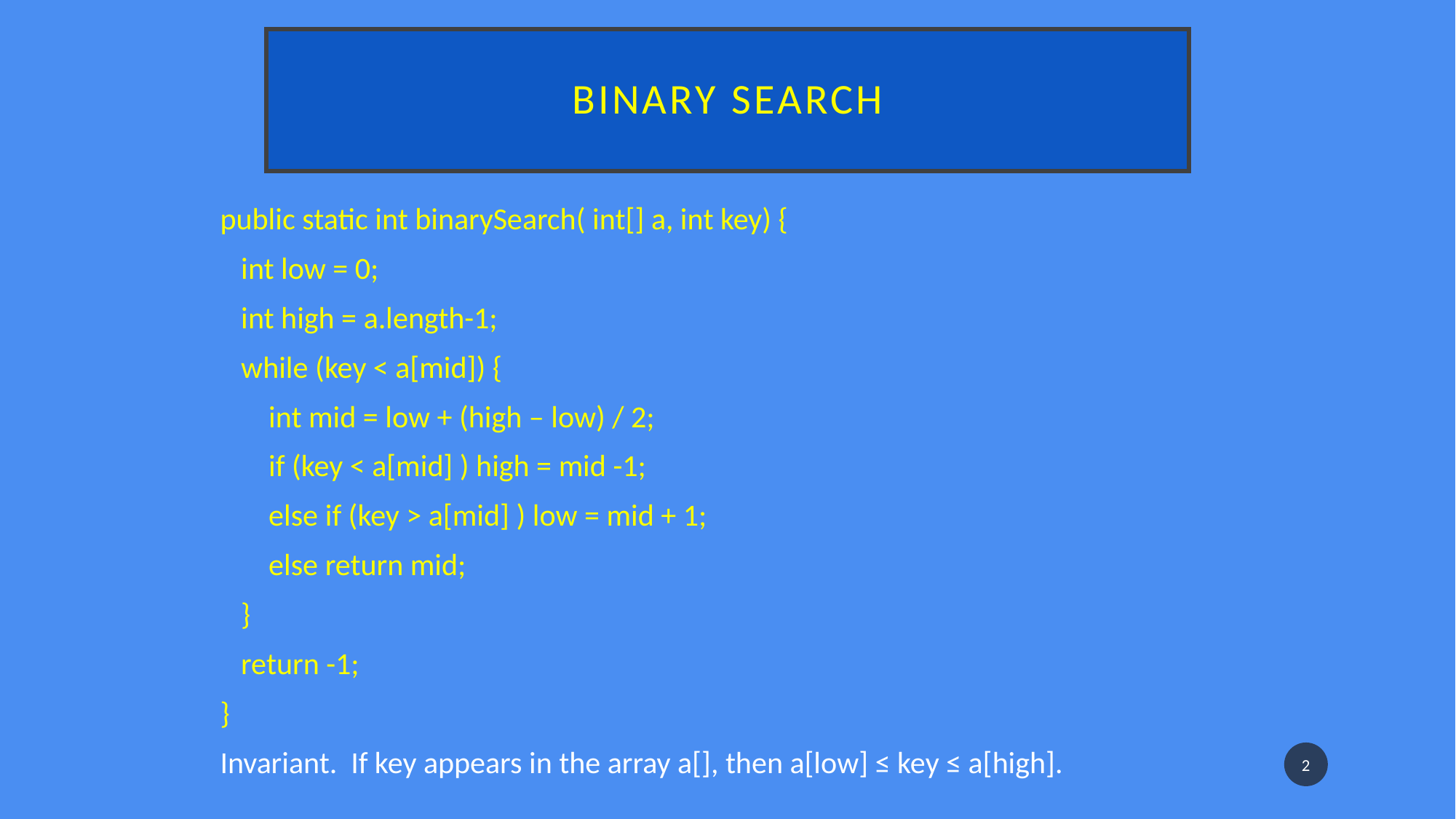

# Binary search
public static int binarySearch( int[] a, int key) {
   int low = 0;
   int high = a.length-1;
   while (key < a[mid]) {
       int mid = low + (high – low) / 2;
       if (key < a[mid] ) high = mid -1;
       else if (key > a[mid] ) low = mid + 1;
       else return mid;
   }
   return -1;
}
Invariant.  If key appears in the array a[], then a[low] ≤ key ≤ a[high].

2